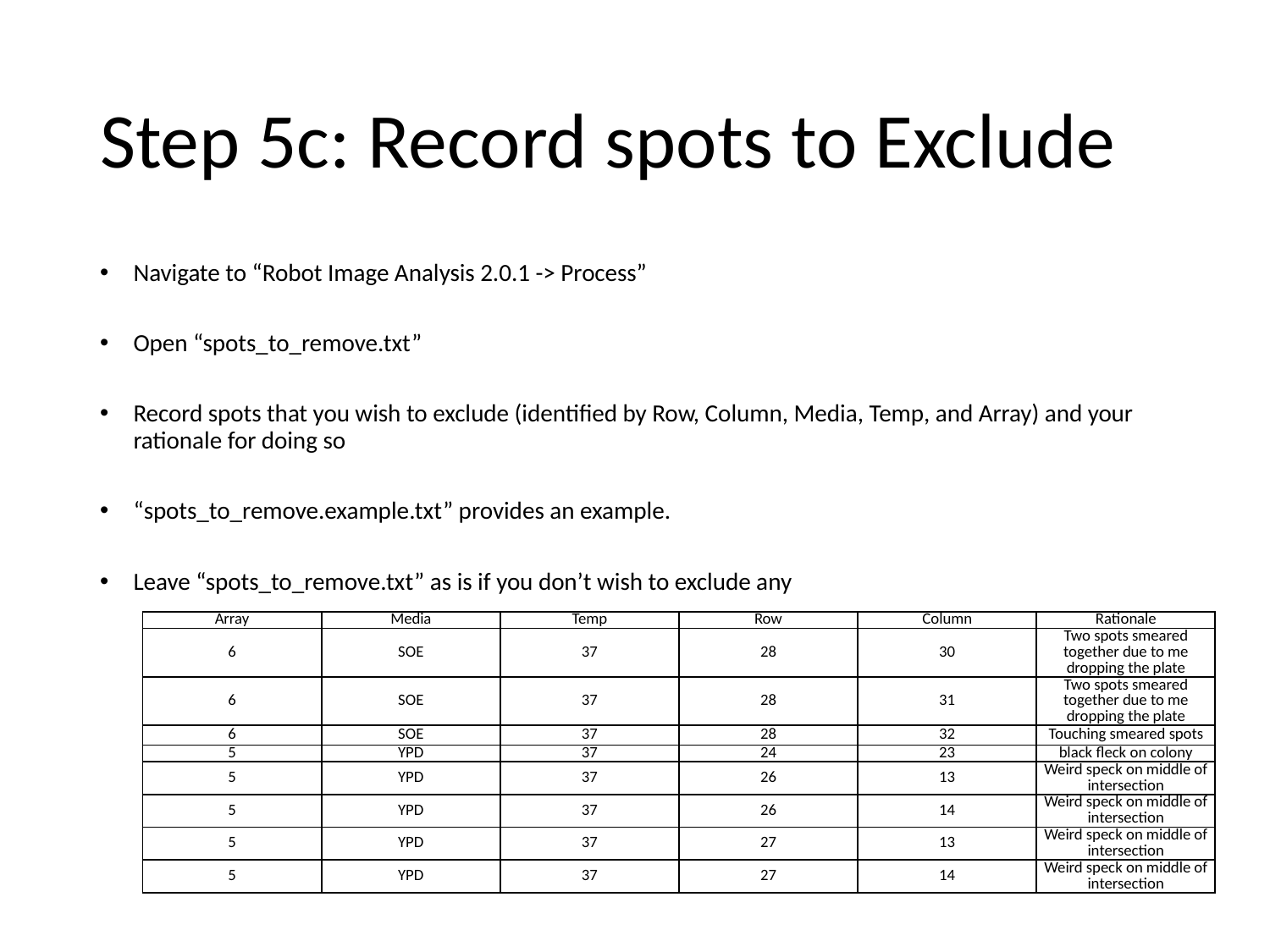

# Step 5c: Record spots to Exclude
Navigate to “Robot Image Analysis 2.0.1 -> Process”

Open “spots_to_remove.txt”

Record spots that you wish to exclude (identified by Row, Column, Media, Temp, and Array) and your rationale for doing so

“spots_to_remove.example.txt” provides an example.

Leave “spots_to_remove.txt” as is if you don’t wish to exclude any

| Array | Media | Temp | Row | Column | Rationale |
| --- | --- | --- | --- | --- | --- |
| 6 | SOE | 37 | 28 | 30 | Two spots smeared together due to me dropping the plate |
| 6 | SOE | 37 | 28 | 31 | Two spots smeared together due to me dropping the plate |
| 6 | SOE | 37 | 28 | 32 | Touching smeared spots |
| 5 | YPD | 37 | 24 | 23 | black fleck on colony |
| 5 | YPD | 37 | 26 | 13 | Weird speck on middle of intersection |
| 5 | YPD | 37 | 26 | 14 | Weird speck on middle of intersection |
| 5 | YPD | 37 | 27 | 13 | Weird speck on middle of intersection |
| 5 | YPD | 37 | 27 | 14 | Weird speck on middle of intersection |